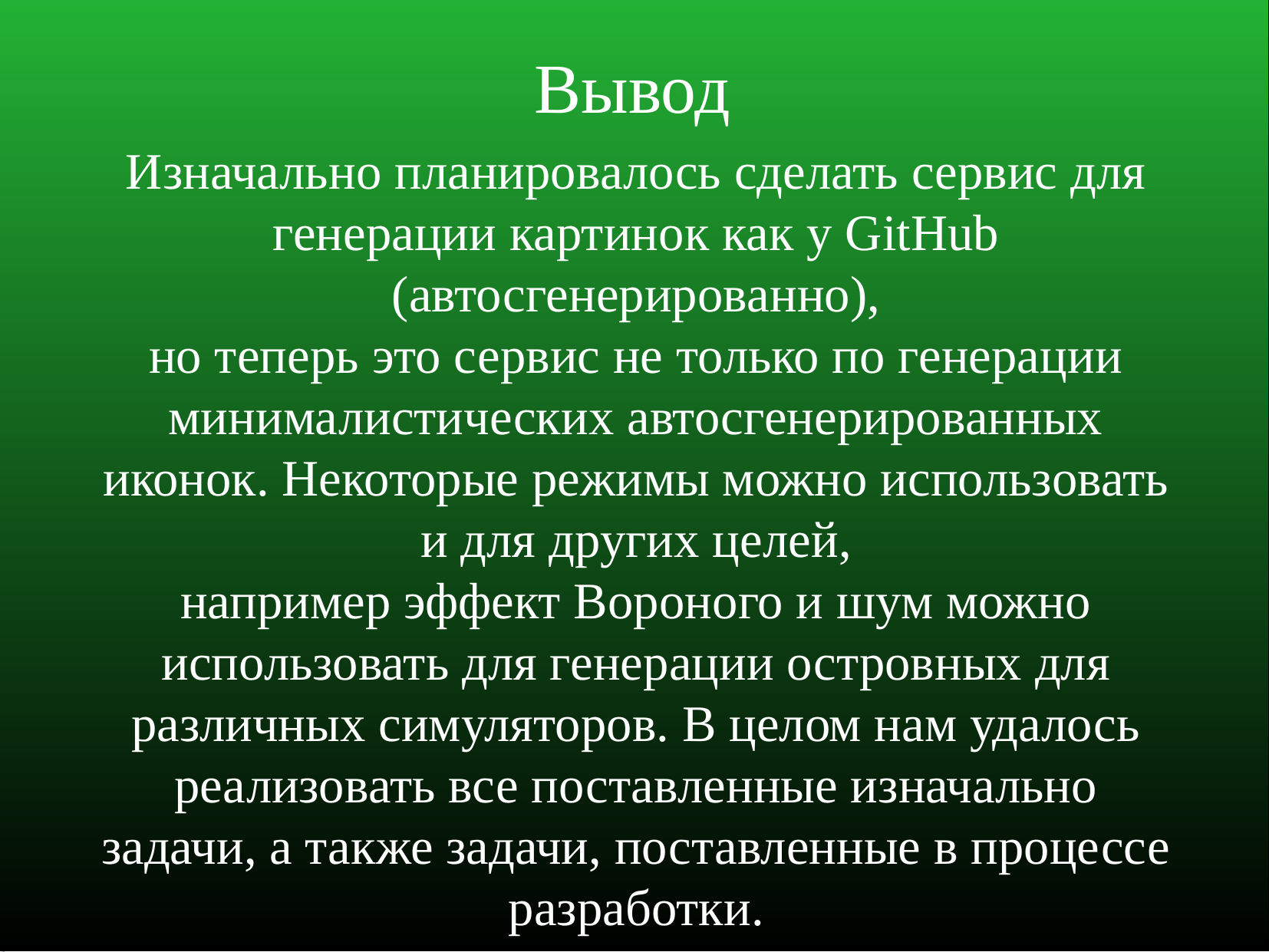

Вывод
Изначально планировалось сделать сервис для генерации картинок как у GitHub (автосгенерированно),
но теперь это сервис не только по генерации минималистических автосгенерированных иконок. Некоторые режимы можно использовать и для других целей,
например эффект Вороного и шум можно использовать для генерации островных для различных симуляторов. В целом нам удалось реализовать все поставленные изначально задачи, а также задачи, поставленные в процессе разработки.